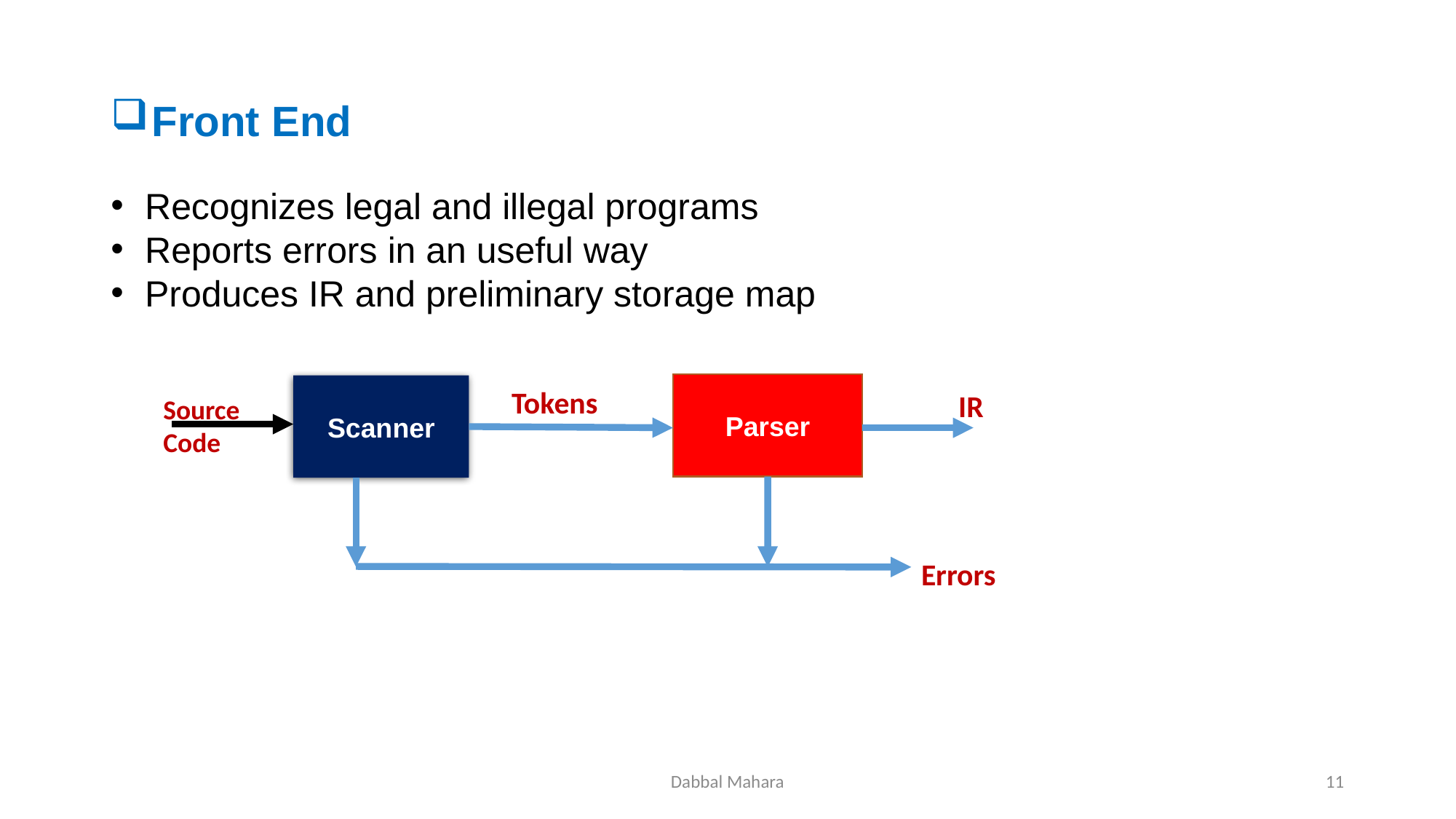

# Front End
Recognizes legal and illegal programs
Reports errors in an useful way
Produces IR and preliminary storage map
Parser
Scanner
Tokens
IR
Source Code
Errors
Dabbal Mahara
11